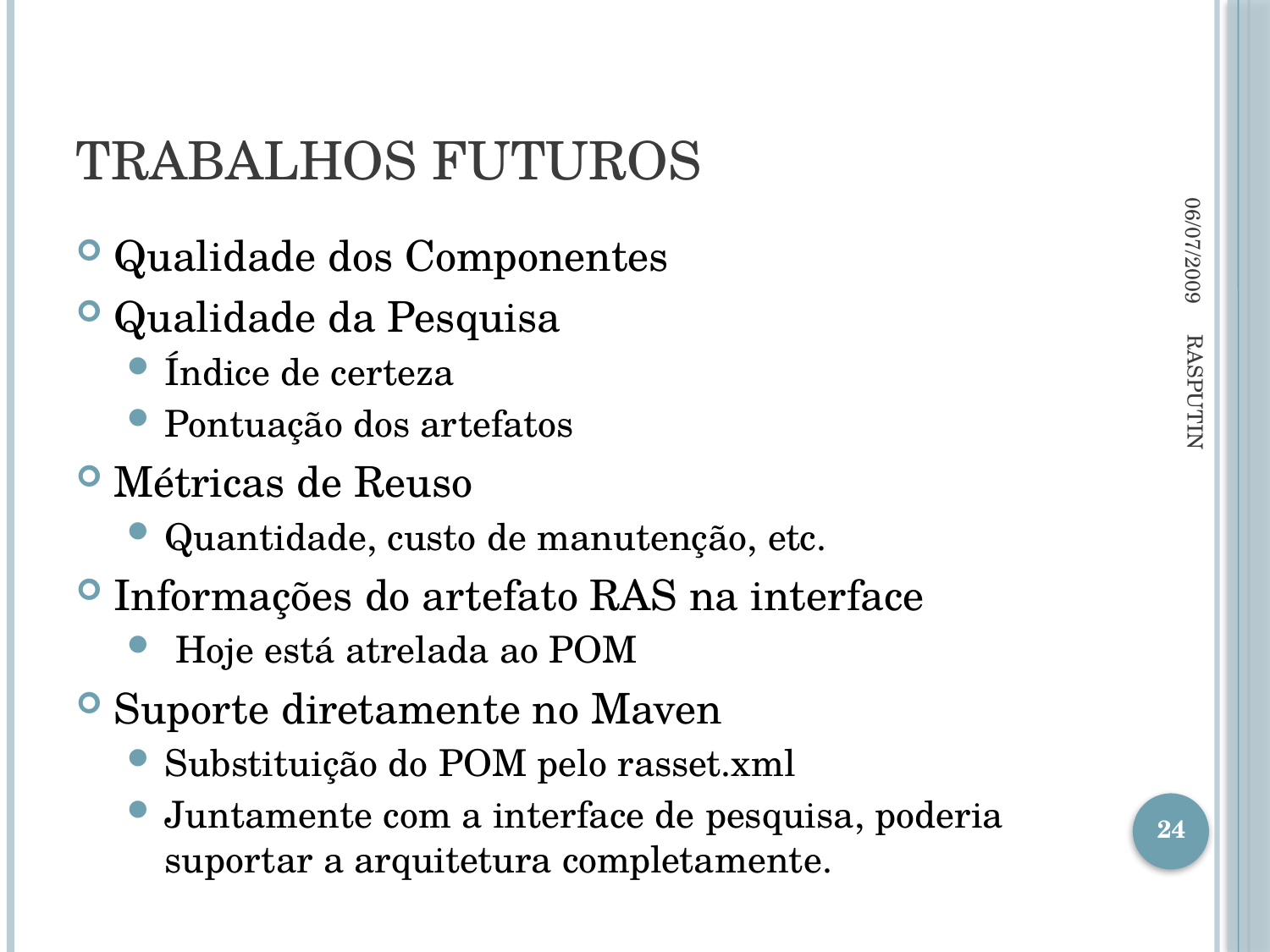

# Trabalhos Futuros
06/07/2009
Qualidade dos Componentes
Qualidade da Pesquisa
Índice de certeza
Pontuação dos artefatos
Métricas de Reuso
Quantidade, custo de manutenção, etc.
Informações do artefato RAS na interface
 Hoje está atrelada ao POM
Suporte diretamente no Maven
Substituição do POM pelo rasset.xml
Juntamente com a interface de pesquisa, poderia suportar a arquitetura completamente.

RASPUTIN
24